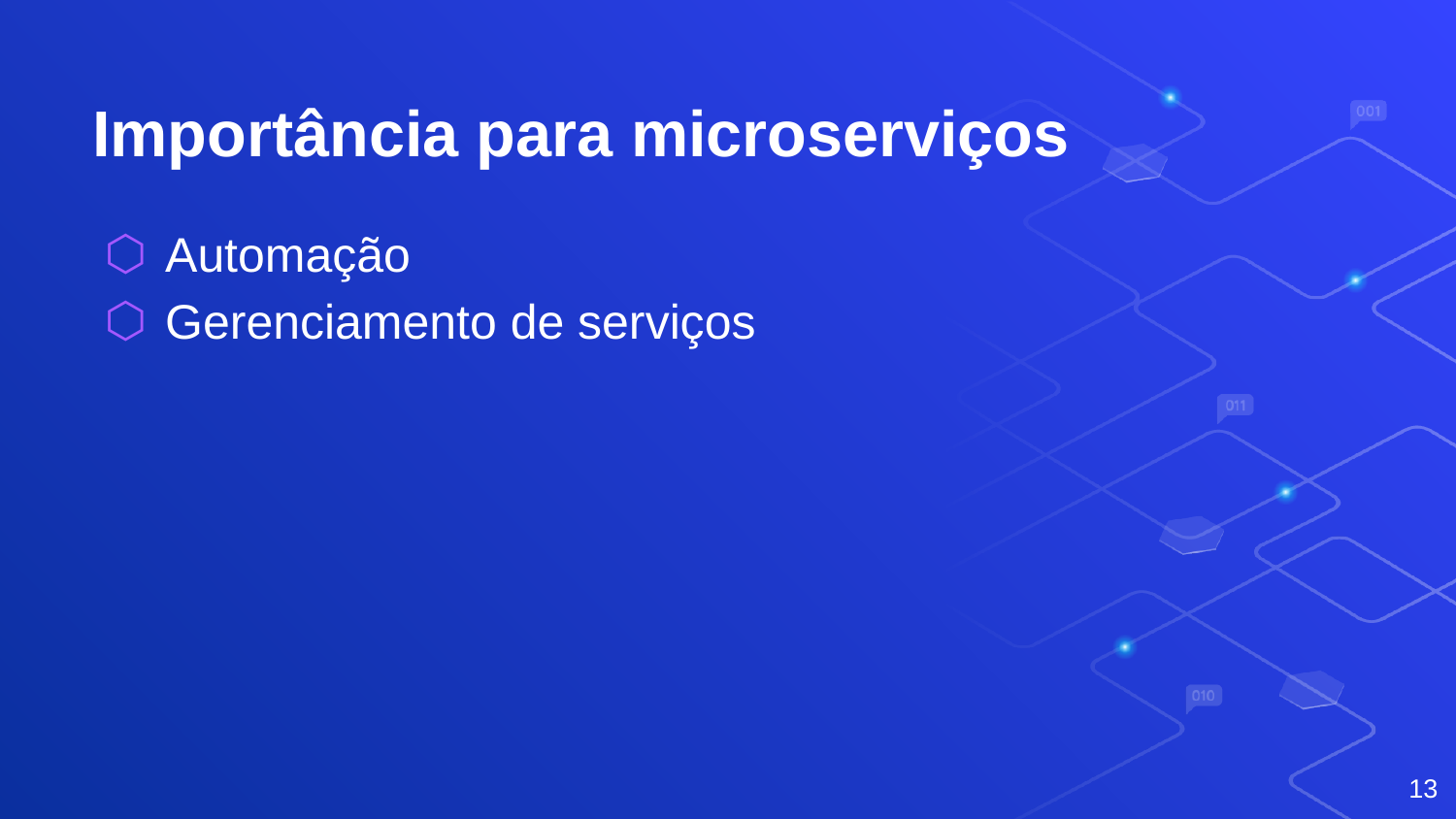

# Importância para microserviços
Automação
Gerenciamento de serviços
13